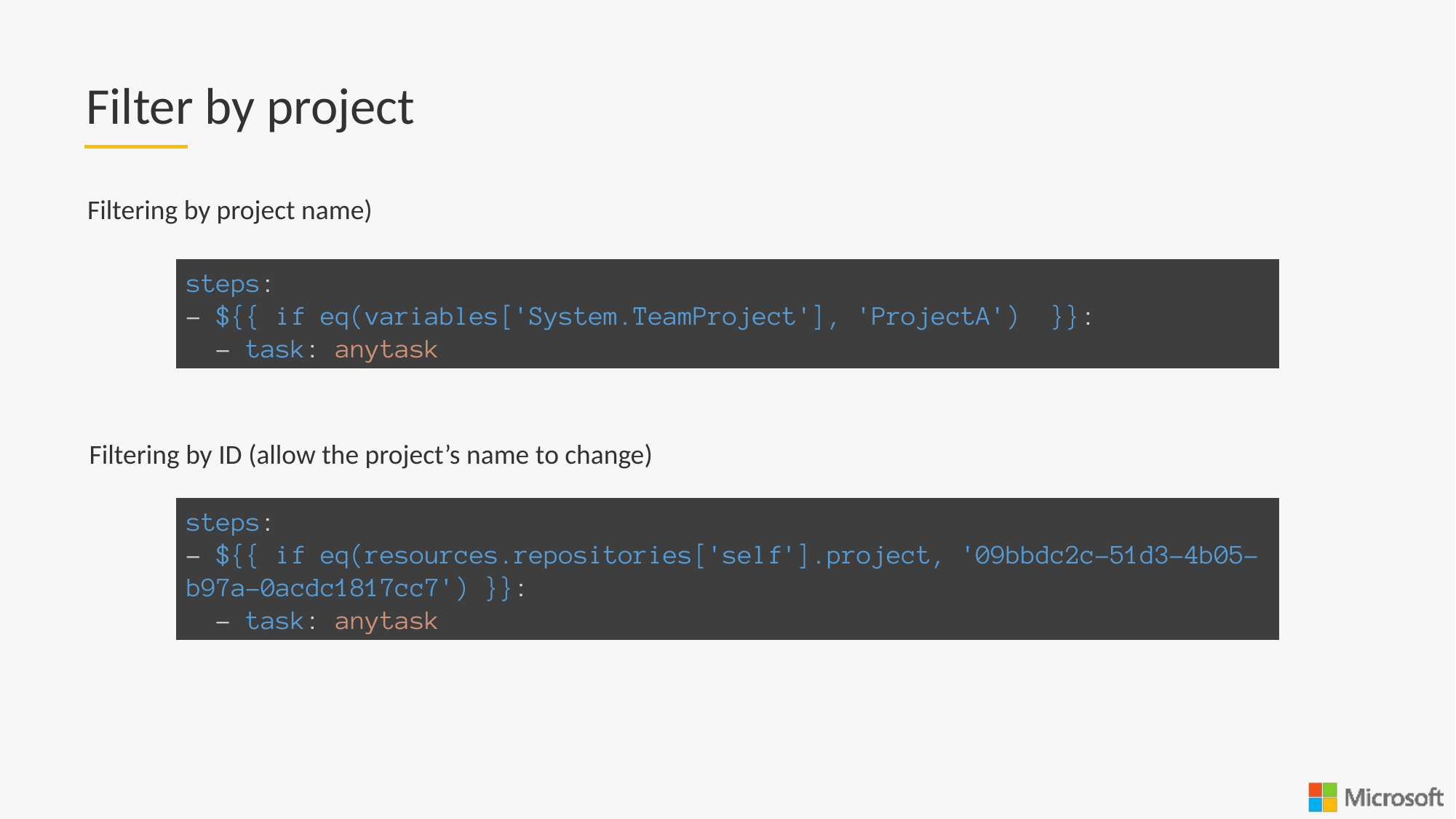

# Filter by project
Filtering by project name)
steps:
- ${{ if eq(variables['System.TeamProject'], 'ProjectA')  }}:
  - task: anytask
Filtering by ID (allow the project’s name to change)
steps:
- ${{ if eq(resources.repositories['self'].project, '09bbdc2c-51d3-4b05-b97a-0acdc1817cc7') }}:
  - task: anytask